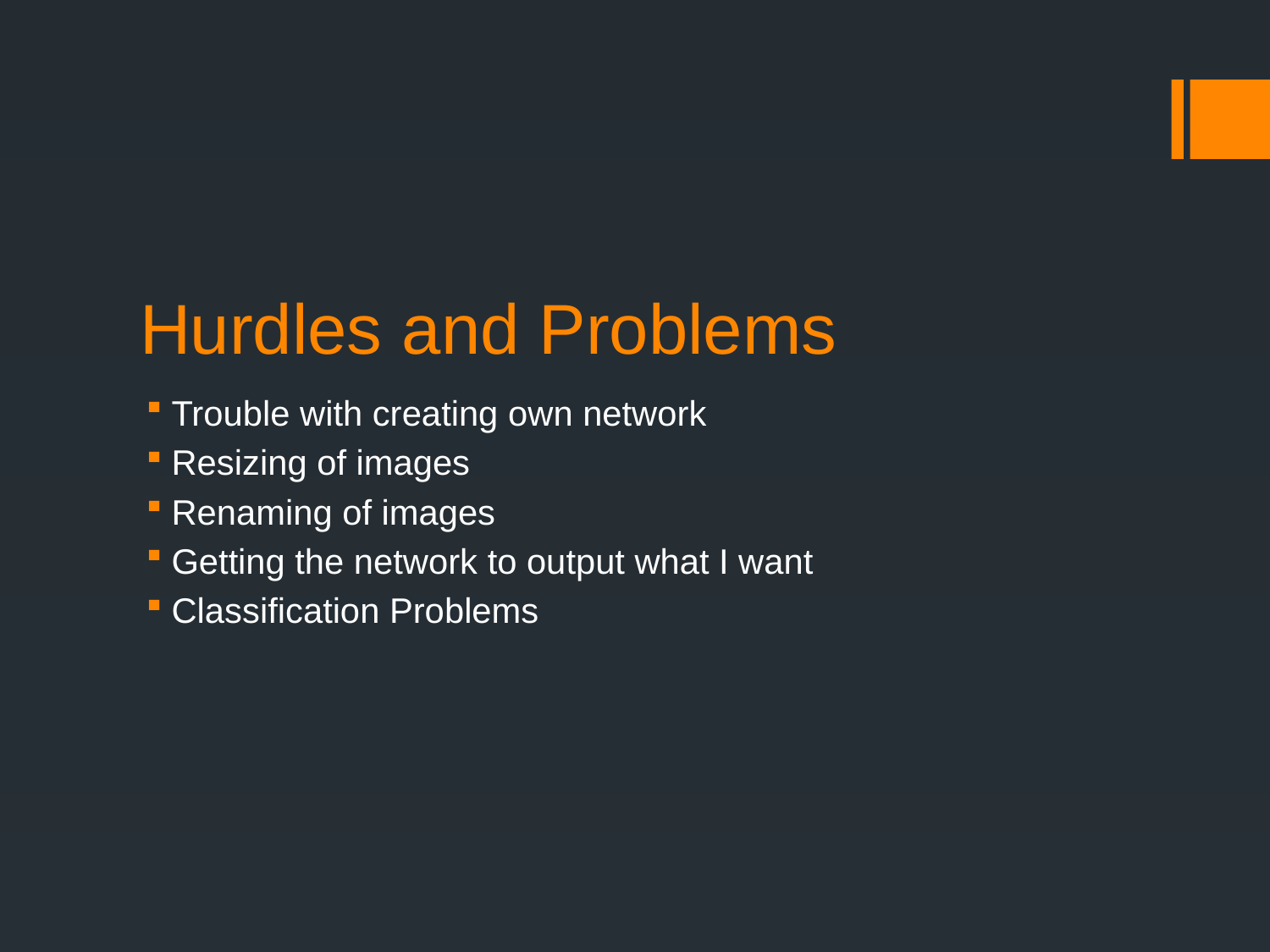

# Hurdles and Problems
Trouble with creating own network
Resizing of images
Renaming of images
Getting the network to output what I want
Classification Problems